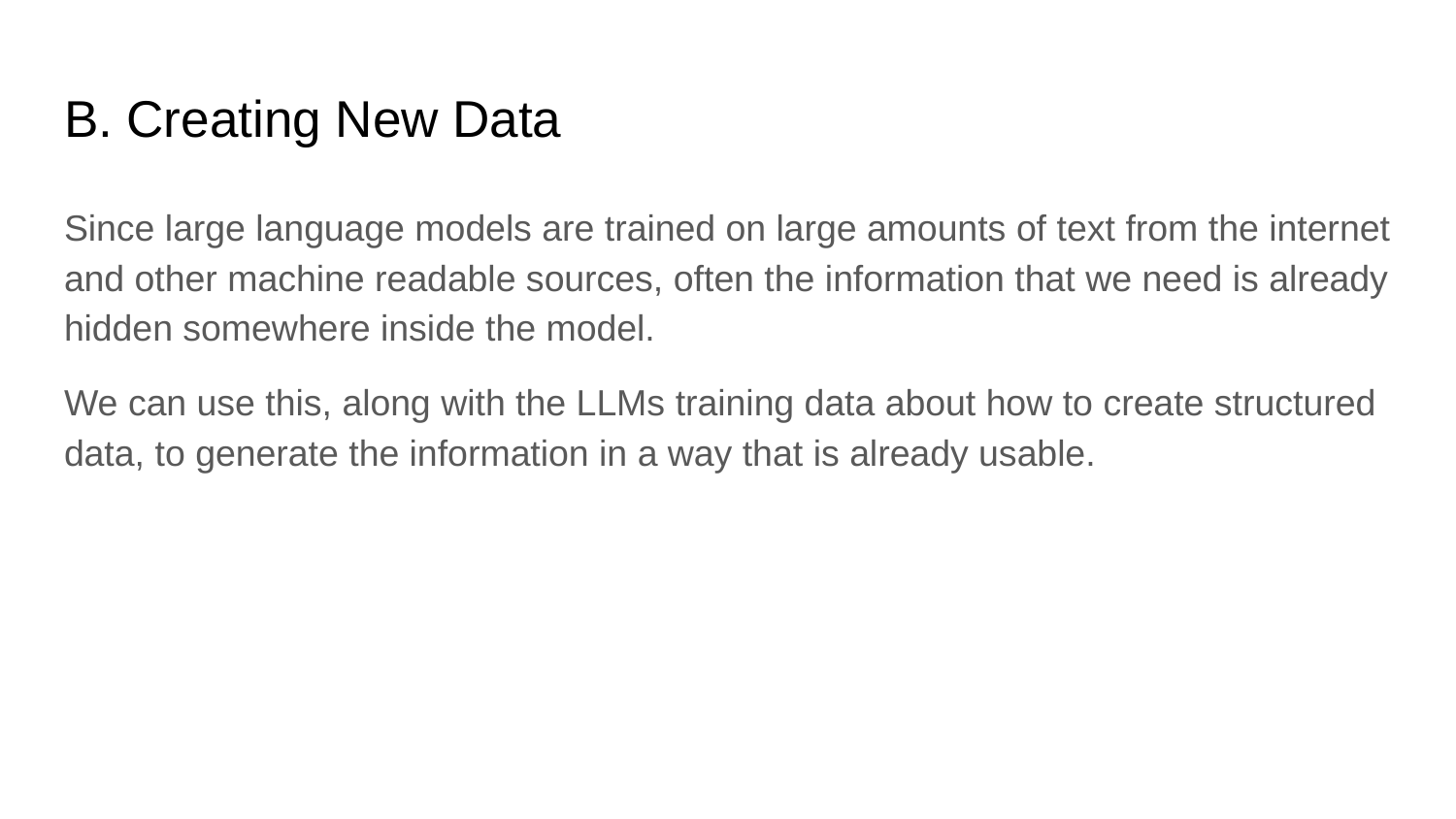

# B. Creating New Data
Since large language models are trained on large amounts of text from the internet and other machine readable sources, often the information that we need is already hidden somewhere inside the model.
We can use this, along with the LLMs training data about how to create structured data, to generate the information in a way that is already usable.